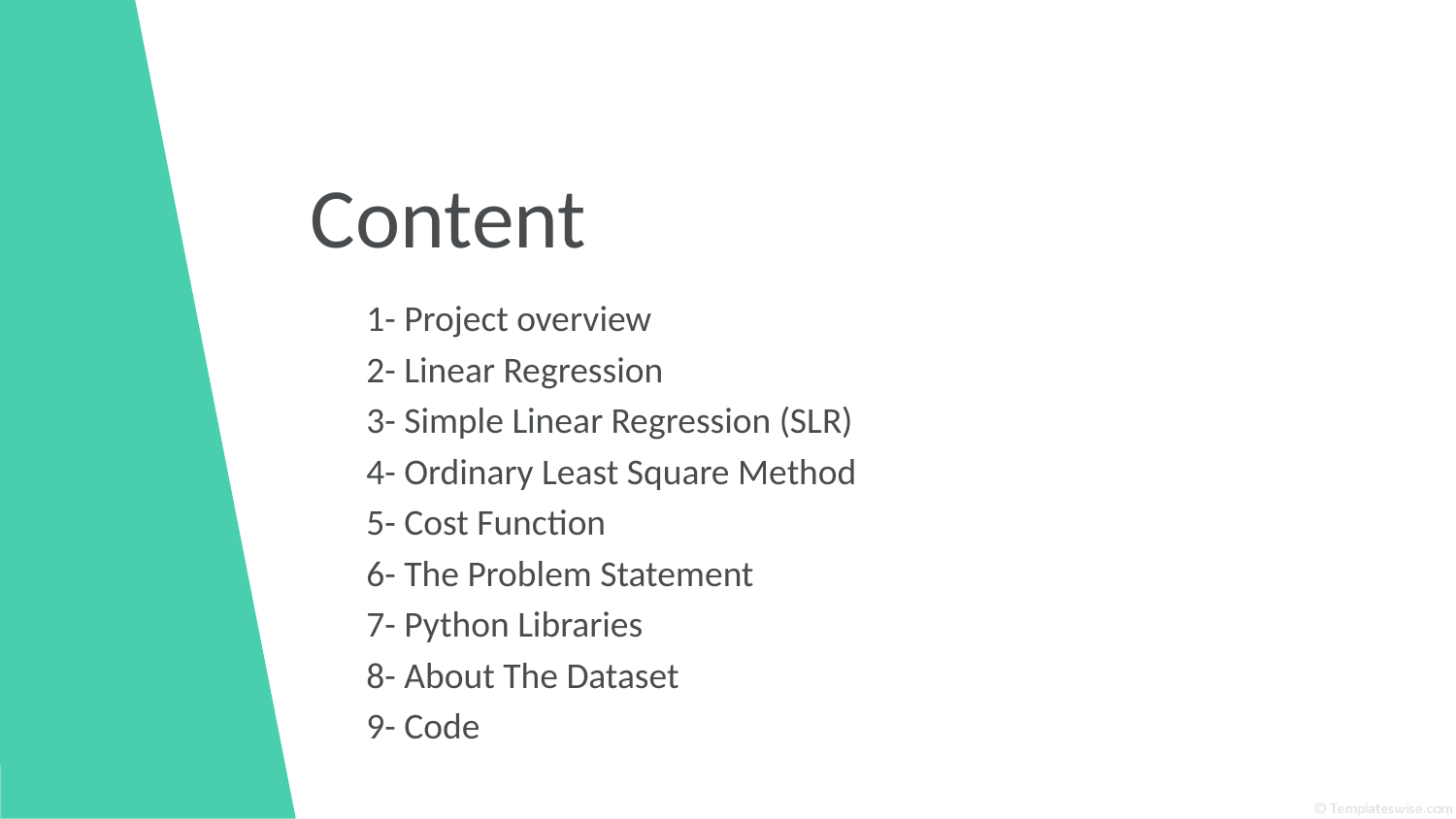

# Content
1- Project overview
2- Linear Regression
3- Simple Linear Regression (SLR)
4- Ordinary Least Square Method
5- Cost Function
6- The Problem Statement
7- Python Libraries
8- About The Dataset
9- Code